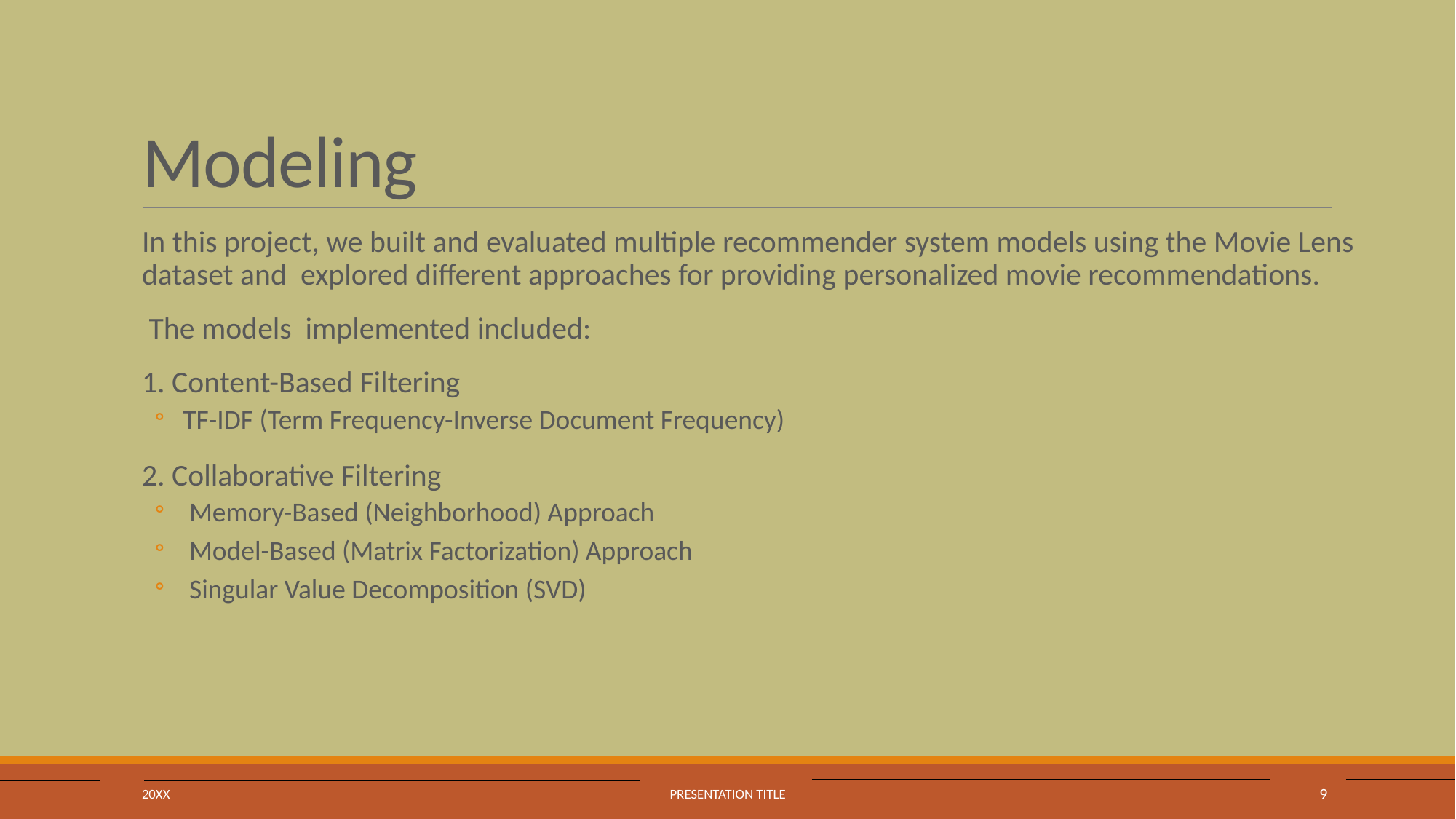

# Modeling
In this project, we built and evaluated multiple recommender system models using the Movie Lens dataset and  explored different approaches for providing personalized movie recommendations.
 The models  implemented included:
1. Content-Based Filtering
 TF-IDF (Term Frequency-Inverse Document Frequency)
2. Collaborative Filtering
  Memory-Based (Neighborhood) Approach
  Model-Based (Matrix Factorization) Approach
  Singular Value Decomposition (SVD)
20XX
Presentation title
9